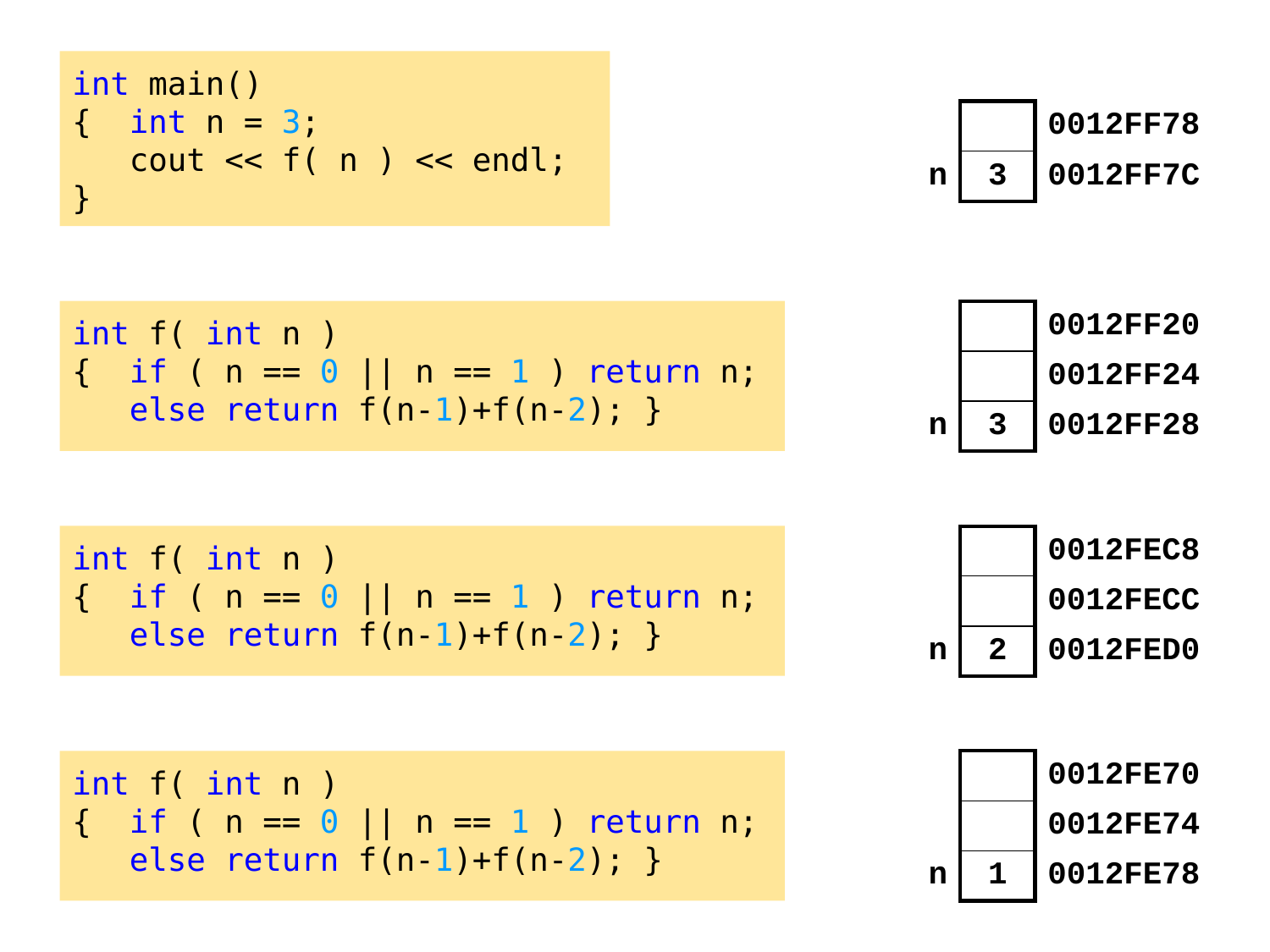

int main()
{  int n = 3;
   cout << f( n ) << endl;
}
|  |  | 0012FF78 |
| --- | --- | --- |
| n | 3 | 0012FF7C |
int f( int n )
{  if ( n == 0 || n == 1 ) return n;
   else return f(n-1)+f(n-2); }
|  |  | 0012FF20 |
| --- | --- | --- |
|  |  | 0012FF24 |
| n | 3 | 0012FF28 |
int f( int n )
{  if ( n == 0 || n == 1 ) return n;
   else return f(n-1)+f(n-2); }
|  |  | 0012FEC8 |
| --- | --- | --- |
|  |  | 0012FECC |
| n | 2 | 0012FED0 |
int f( int n )
{  if ( n == 0 || n == 1 ) return n;
   else return f(n-1)+f(n-2); }
|  |  | 0012FE70 |
| --- | --- | --- |
|  |  | 0012FE74 |
| n | 1 | 0012FE78 |